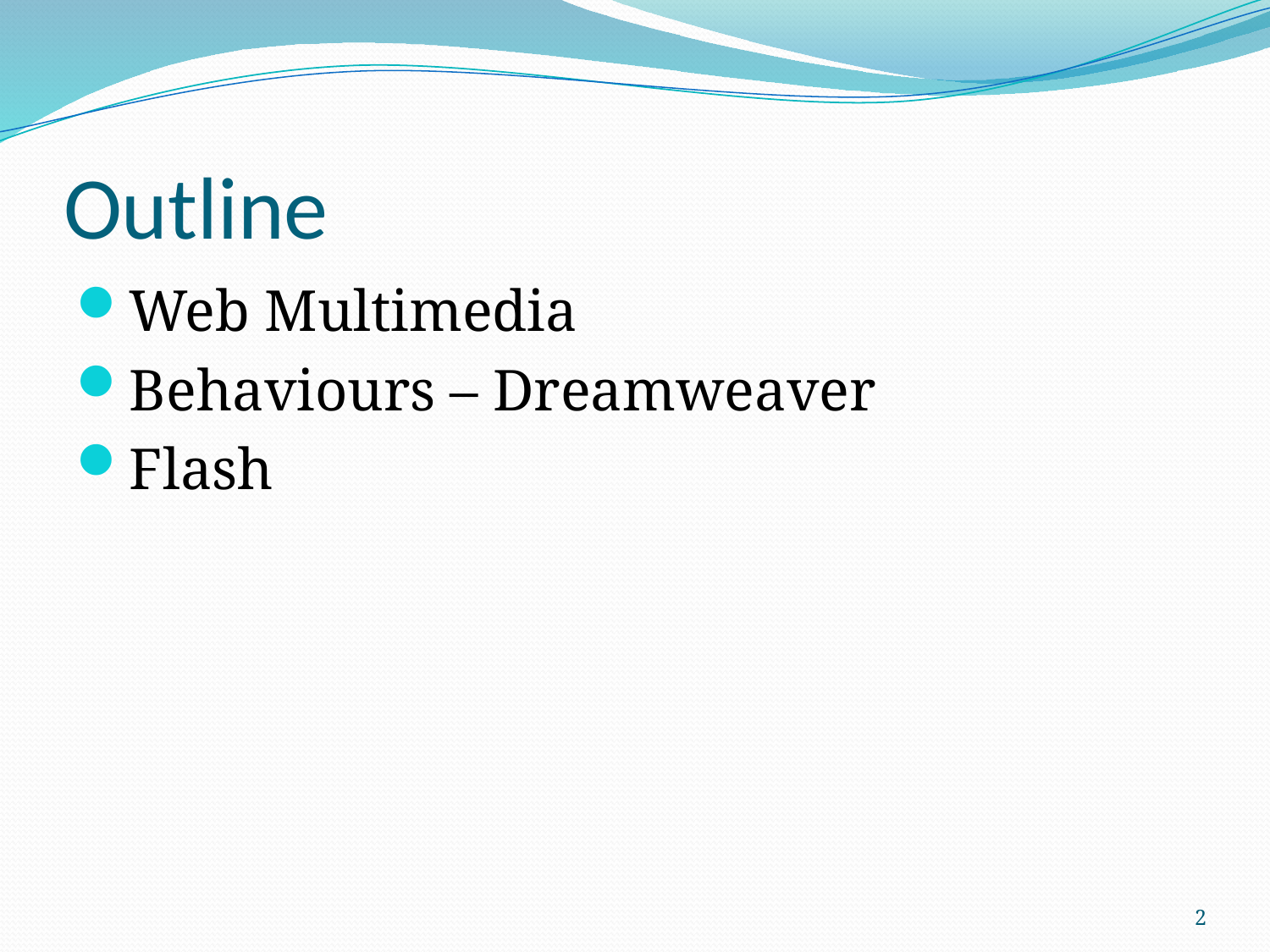

# Outline
Web Multimedia
Behaviours – Dreamweaver
Flash
2